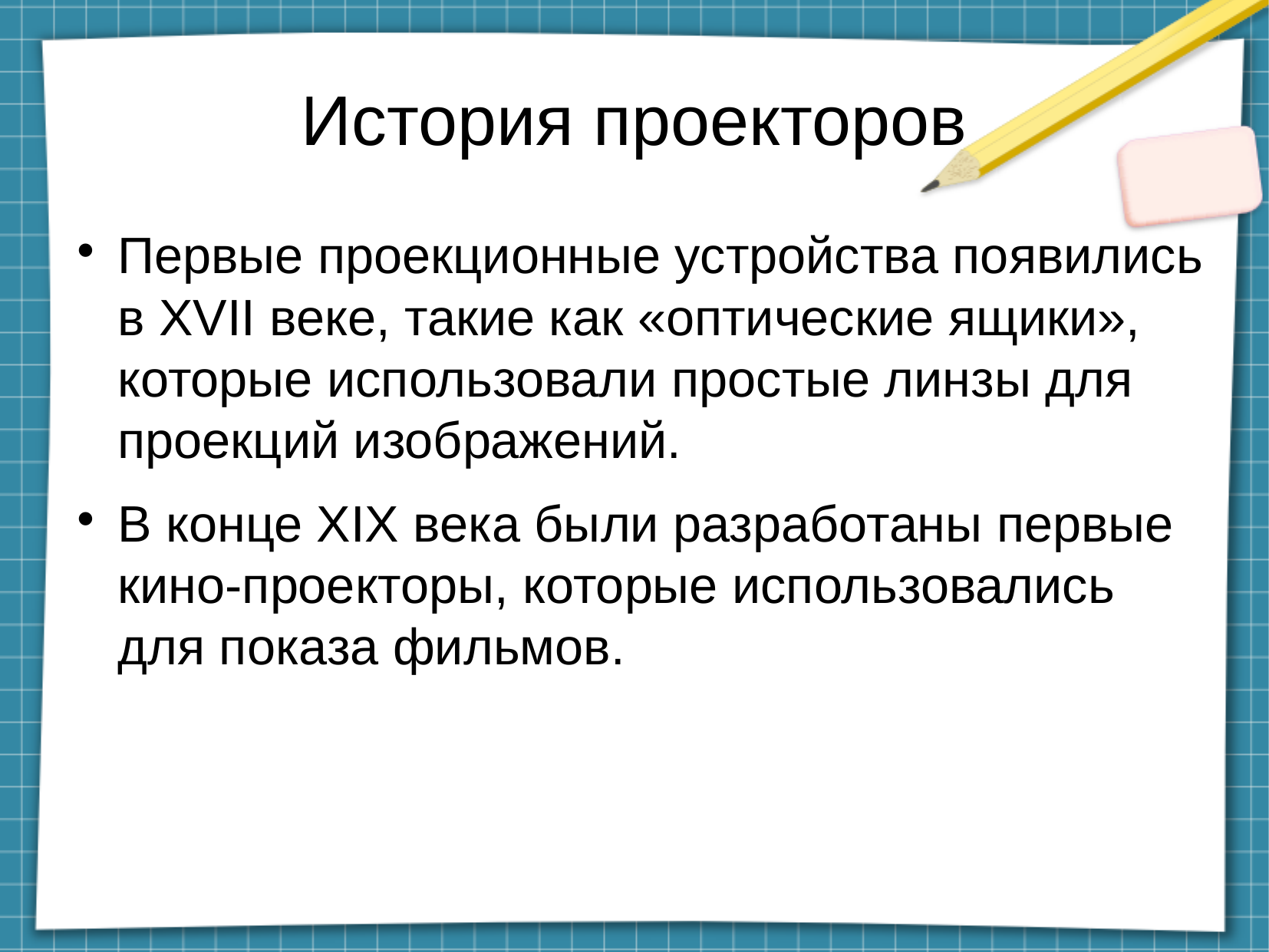

История проекторов
Первые проекционные устройства появились в XVII веке, такие как «оптические ящики», которые использовали простые линзы для проекций изображений.
В конце XIX века были разработаны первые кино-проекторы, которые использовались для показа фильмов.